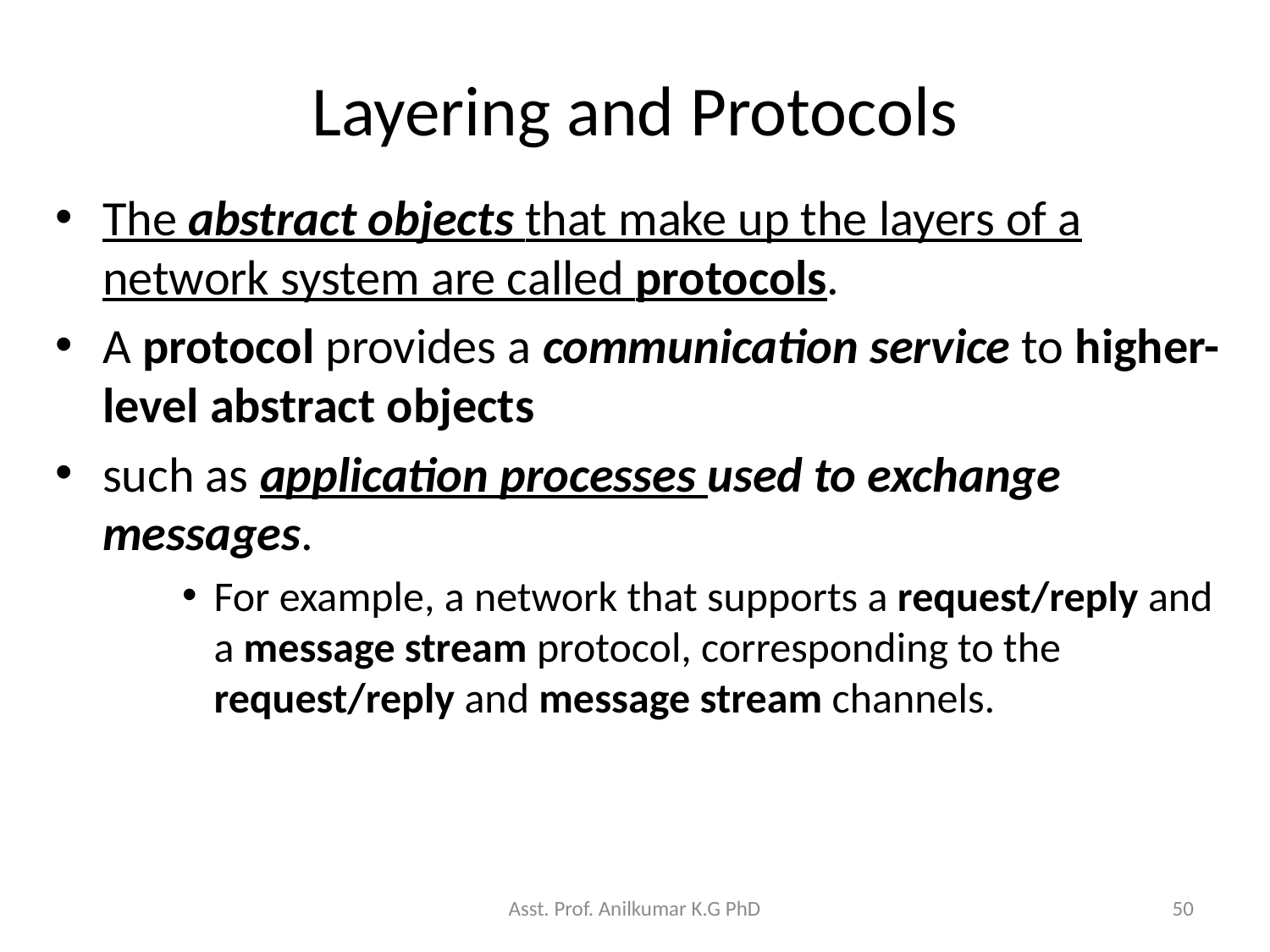

# Layering and Protocols
The abstract objects that make up the layers of a network system are called protocols.
A protocol provides a communication service to higher-level abstract objects
such as application processes used to exchange messages.
For example, a network that supports a request/reply and a message stream protocol, corresponding to the request/reply and message stream channels.
Asst. Prof. Anilkumar K.G PhD
50